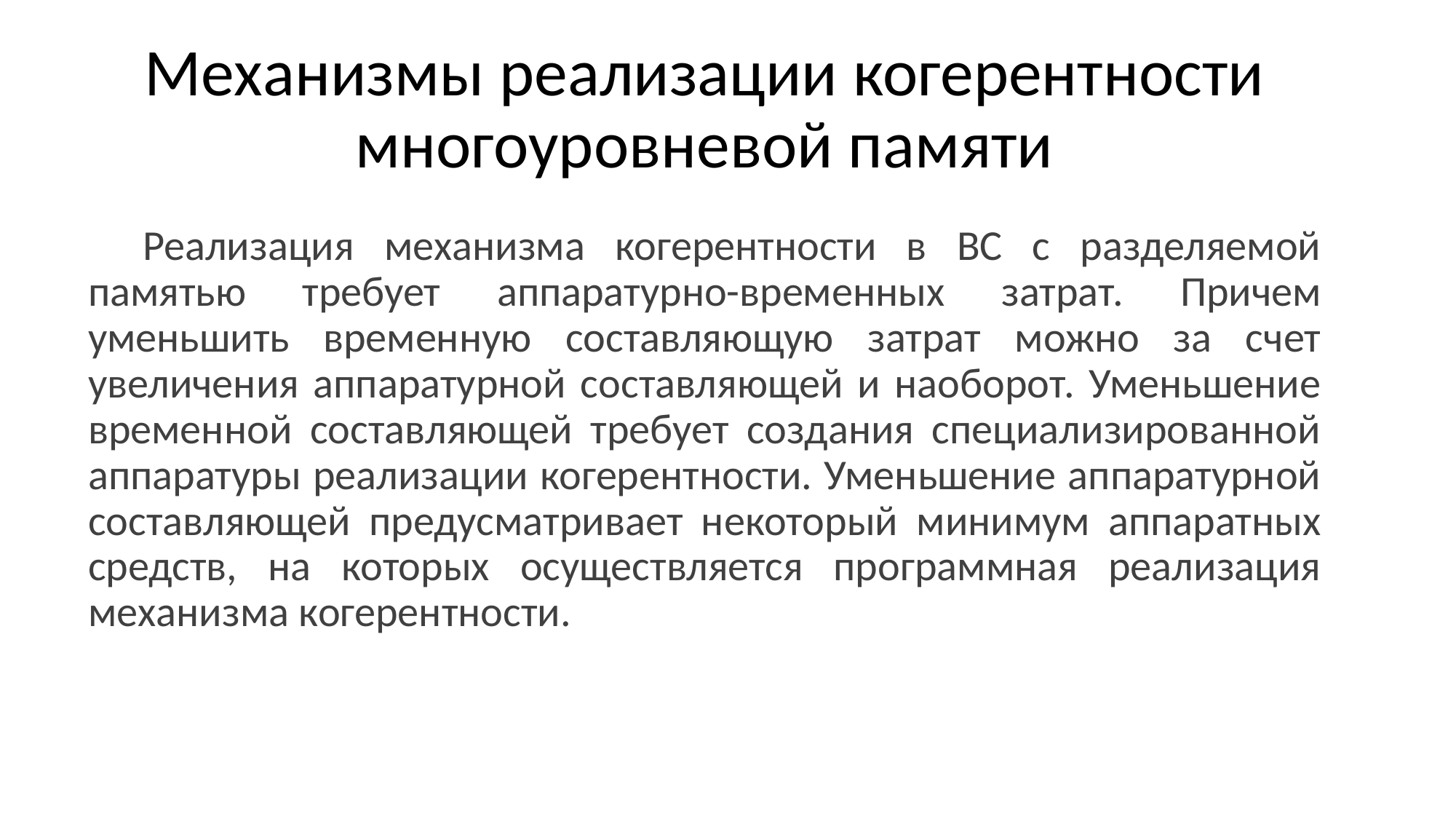

# Механизмы реализации когерентности многоуровневой памяти
Реализация механизма когерентности в ВС с разделяемой памятью требует аппаратурно-временных затрат. Причем уменьшить временную составляющую затрат можно за счет увеличения аппаратурной составляющей и наоборот. Уменьшение временной составляющей требует создания специализированной аппаратуры реализации когерентности. Уменьшение аппаратурной составляющей предусматривает некоторый минимум аппаратных средств, на которых осуществляется программная реализация механизма когерентности.